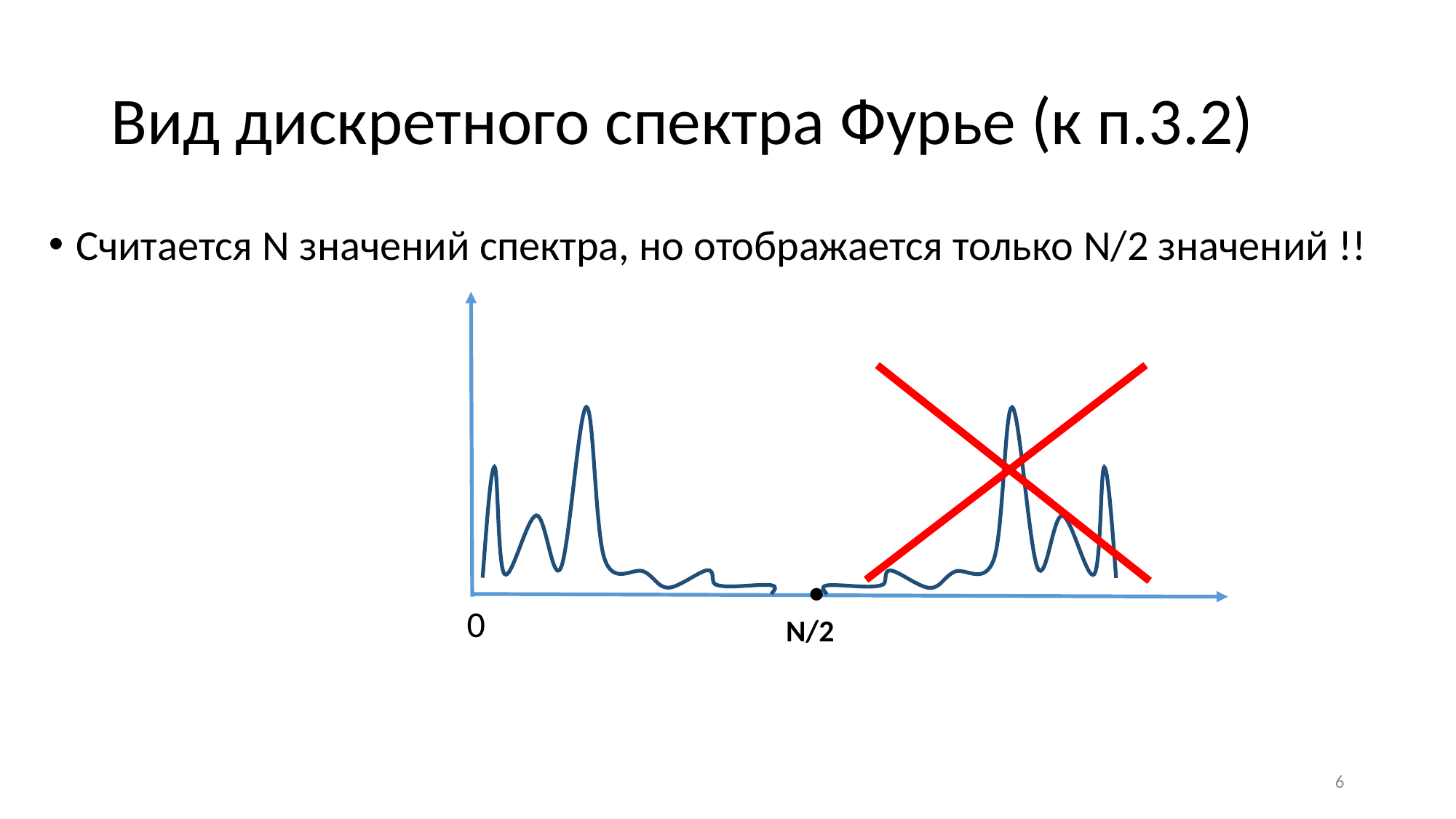

# Вид дискретного спектра Фурье (к п.3.2)
Считается N значений спектра, но отображается только N/2 значений !!

N/2

0
●
6